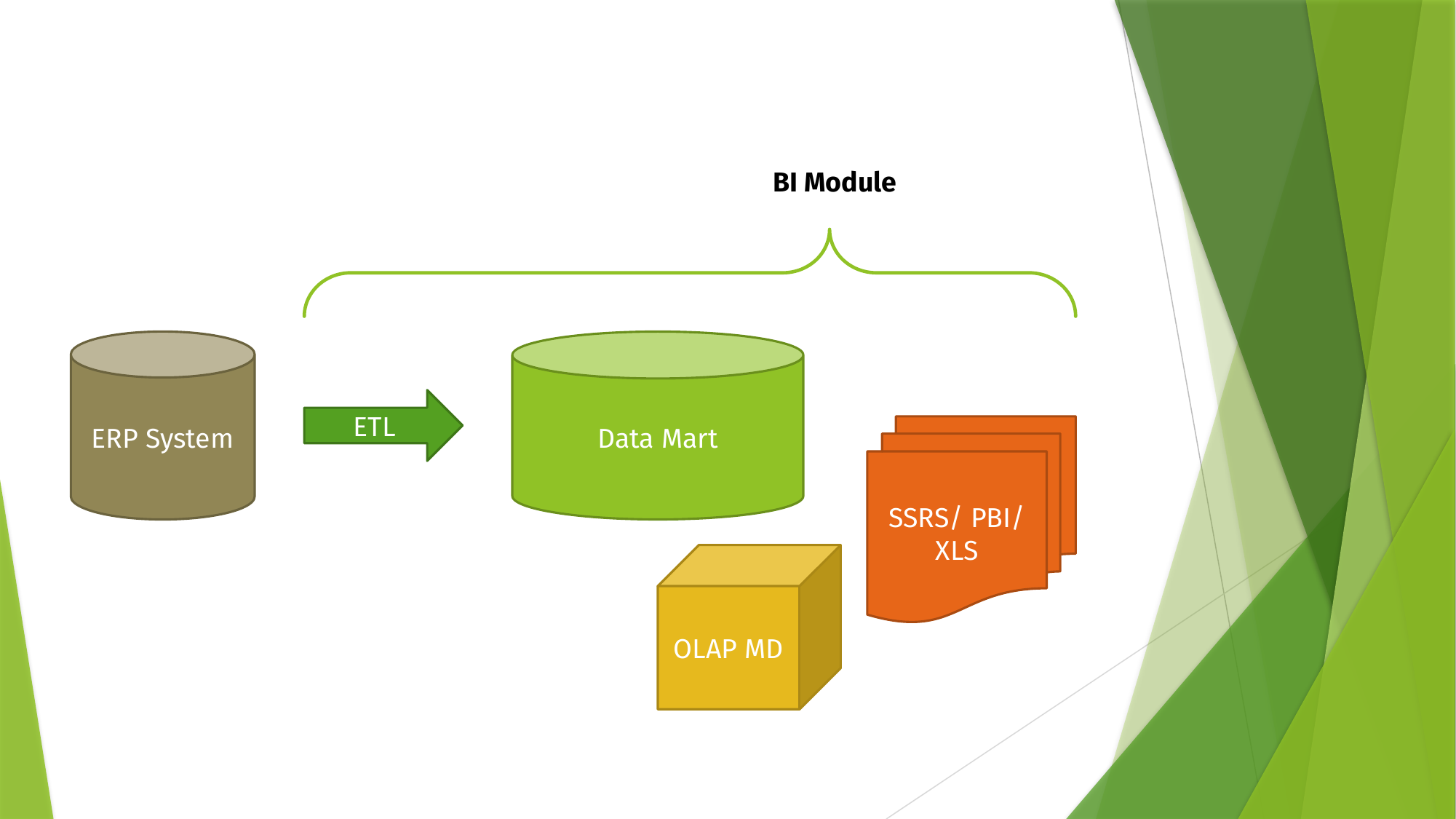

BI Module
ERP System
Data Mart
ETL
SSRS/ PBI/ XLS
OLAP MD